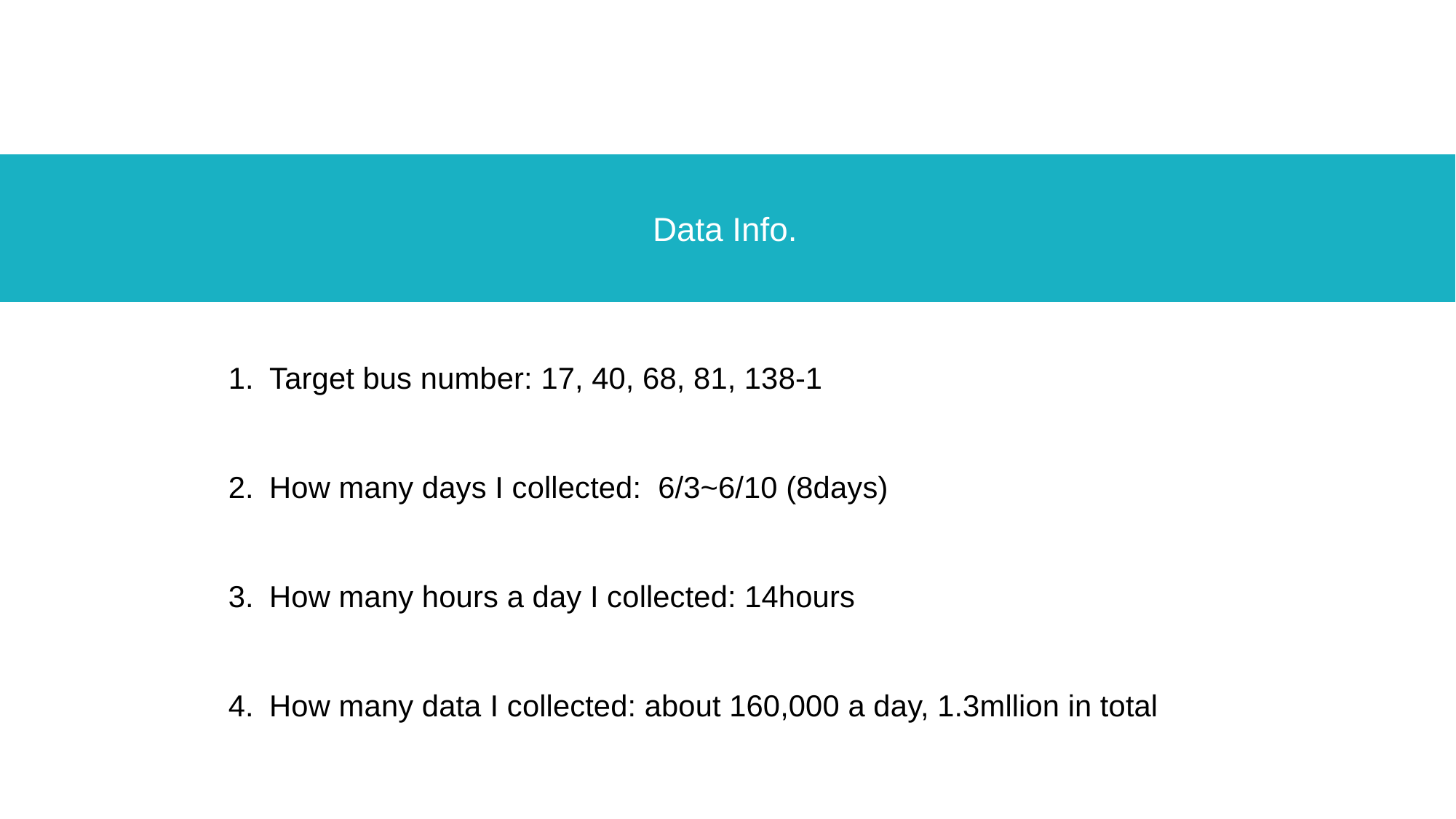

Data Info.
Target bus number: 17, 40, 68, 81, 138-1

How many days I collected:  6/3~6/10 (8days)

How many hours a day I collected: 14hours

How many data I collected: about 160,000 a day, 1.3mllion in total